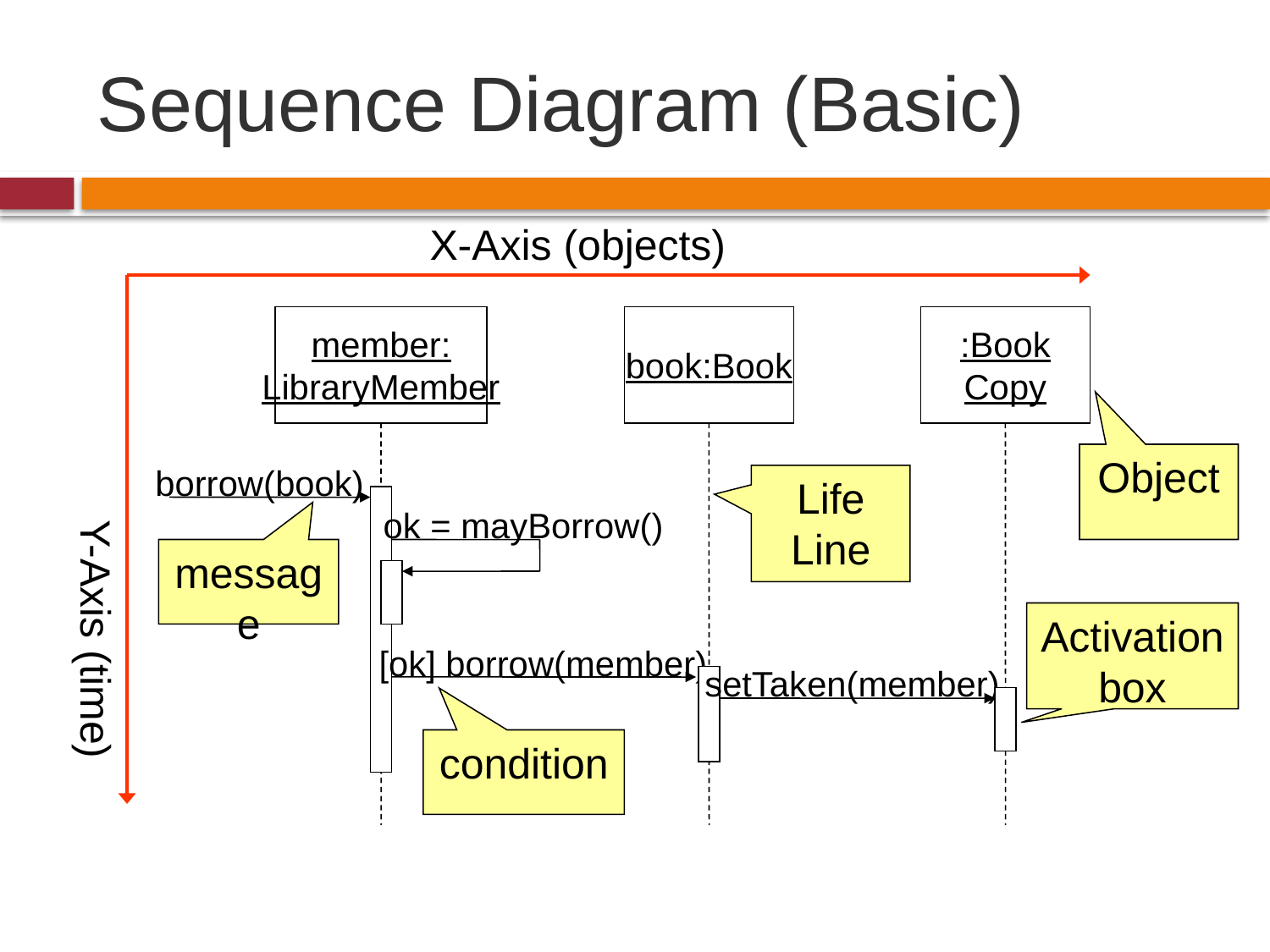

# Sequence Diagram (Basic)
X-Axis (objects)

member:
LibraryMember
book:Book

:Book
Copy

Object
borrow(book)

Life Line

ok = mayBorrow()

Y-Axis (time)
message
Activation box
[ok] borrow(member)

setTaken(member)

condition